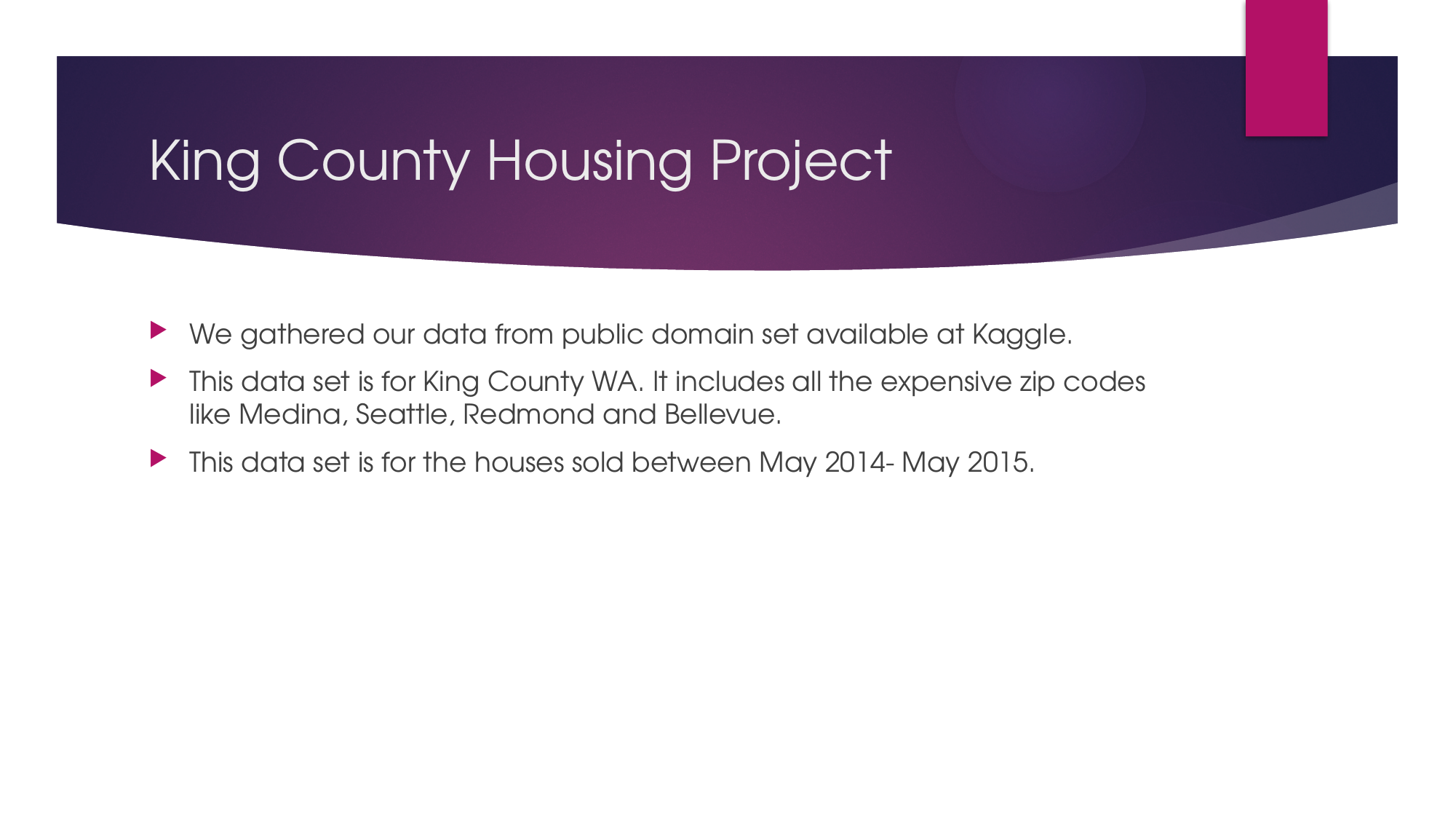

# King County Housing Project
We gathered our data from public domain set available at Kaggle.
This data set is for King County WA. It includes all the expensive zip codes like Medina, Seattle, Redmond and Bellevue.
This data set is for the houses sold between May 2014- May 2015.